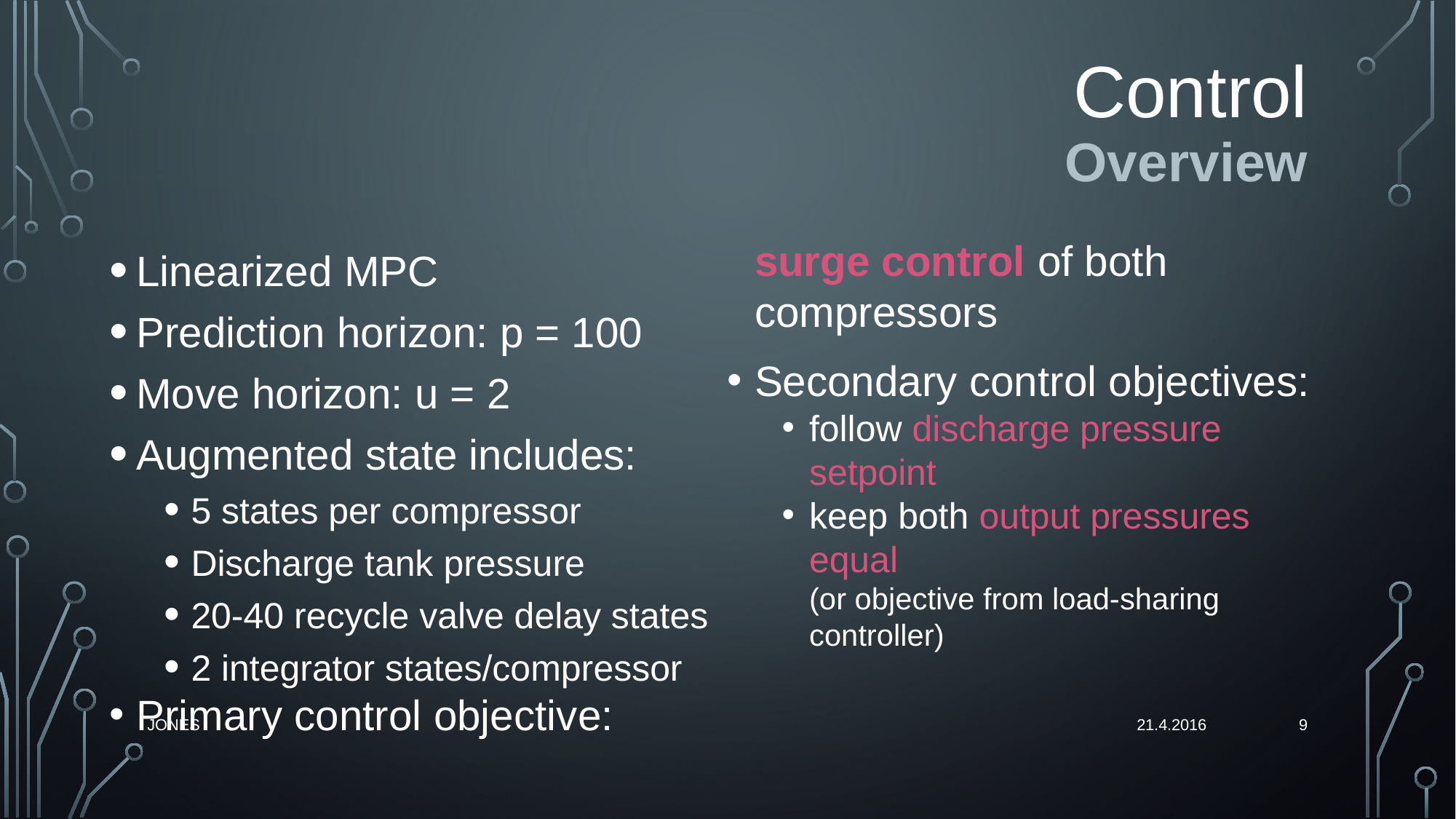

# Control
Overview
Linearized MPC
Prediction horizon: p = 100
Move horizon: u = 2
Augmented state includes:
5 states per compressor
Discharge tank pressure
20-40 recycle valve delay states
2 integrator states/compressor
Primary control objective:
surge control of both compressors
Secondary control objectives:
follow discharge pressure setpoint
keep both output pressures equal
(or objective from load-sharing controller)

9
JONES
21.4.2016